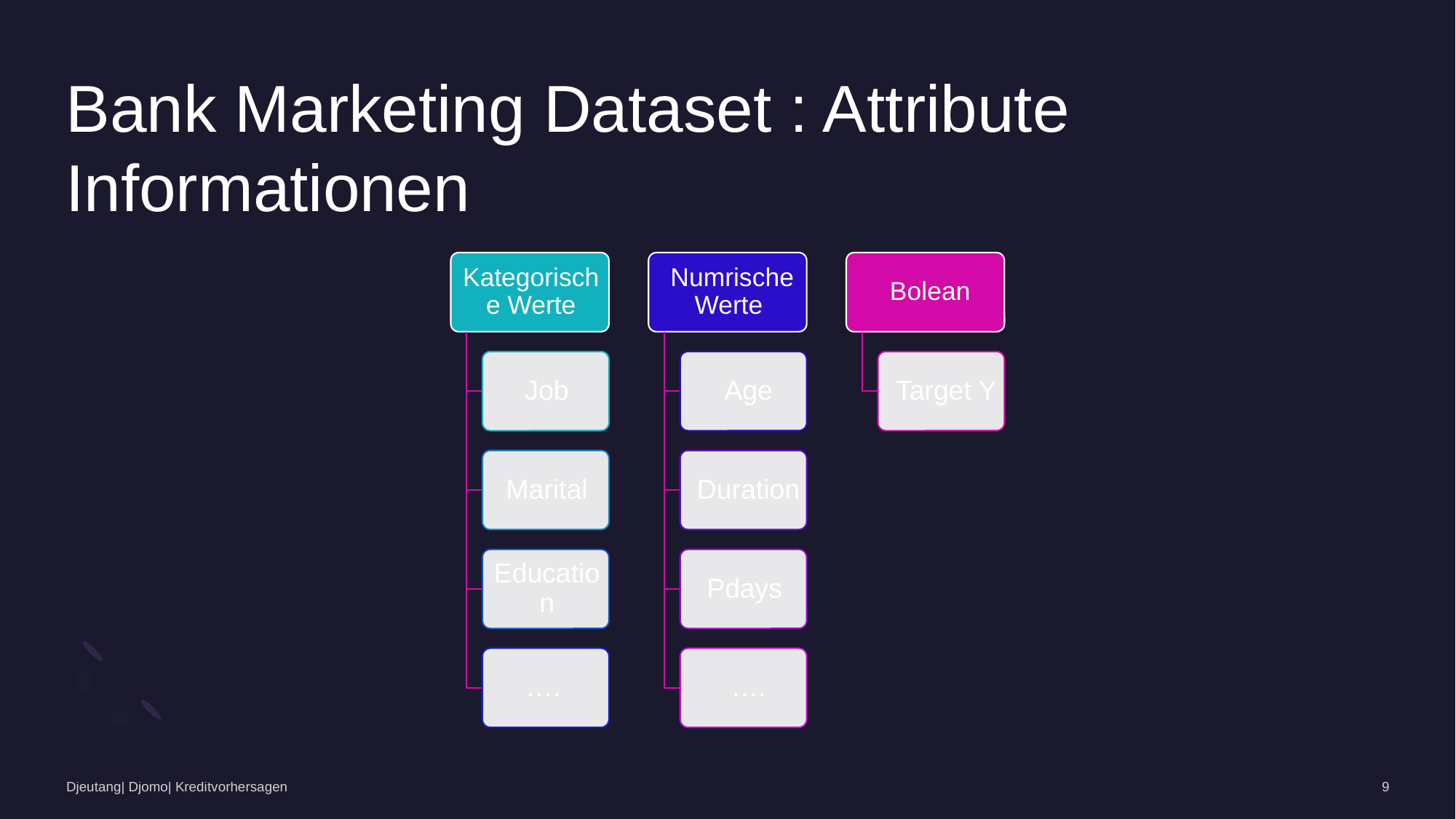

# Bank Marketing Dataset : Attribute Informationen
Kategorische Werte
Job
Marital
Education
….
 Numrische Werte
 Age
 Duration
Pdays
 ….
 Bolean
 Target Y
Djeutang| Djomo| Kreditvorhersagen
9